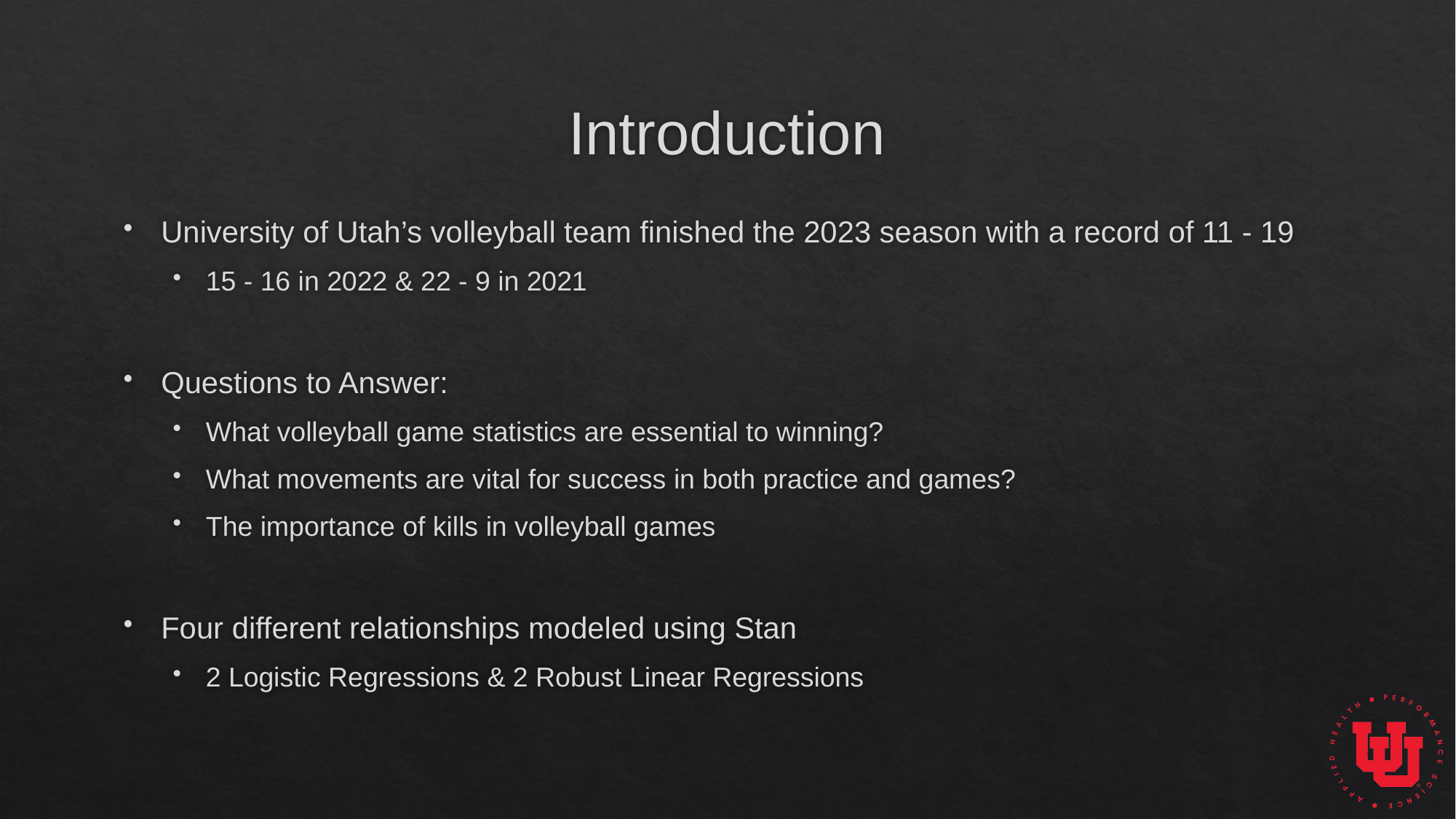

# Introduction
University of Utah’s volleyball team finished the 2023 season with a record of 11 - 19
15 - 16 in 2022 & 22 - 9 in 2021

Questions to Answer:
What volleyball game statistics are essential to winning?
What movements are vital for success in both practice and games?
The importance of kills in volleyball games

Four different relationships modeled using Stan
2 Logistic Regressions & 2 Robust Linear Regressions